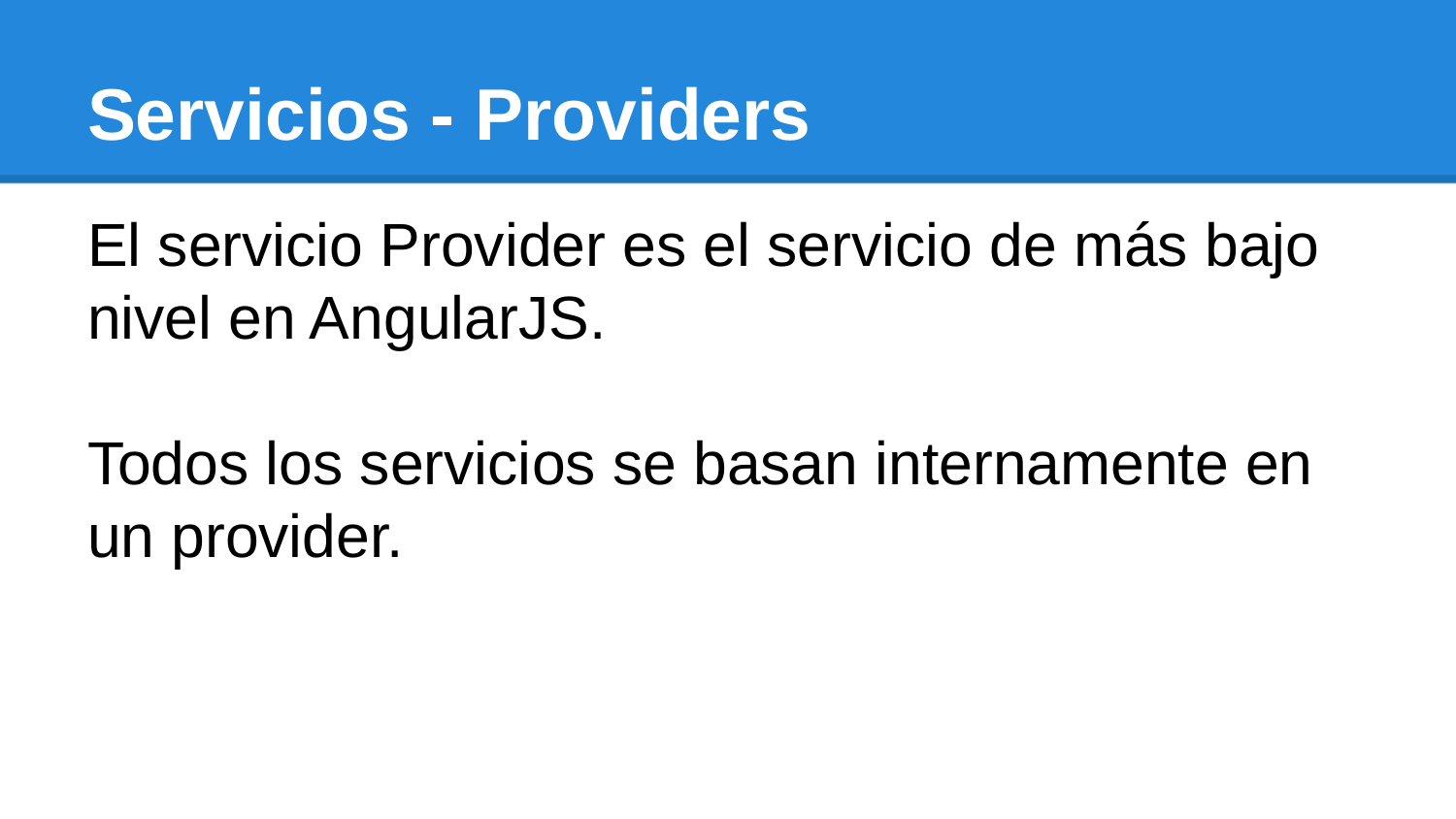

# Servicios - Providers
El servicio Provider es el servicio de más bajo nivel en AngularJS.

Todos los servicios se basan internamente en un provider.